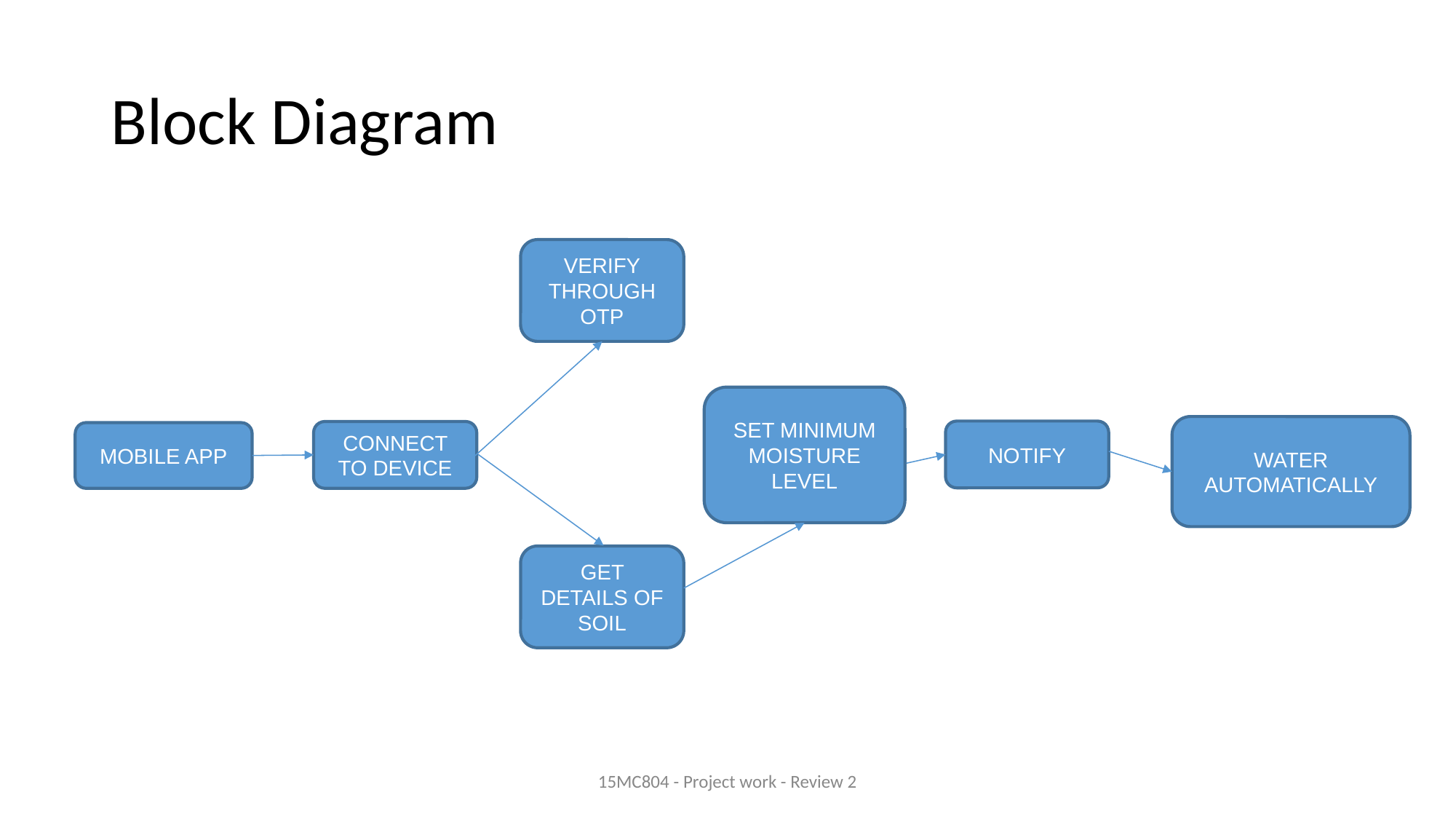

# Block Diagram
VERIFY THROUGH OTP
SET MINIMUM MOISTURE LEVEL
WATER AUTOMATICALLY
NOTIFY
CONNECT TO DEVICE
MOBILE APP
GET DETAILS OF SOIL

15MC804 - Project work - Review 2